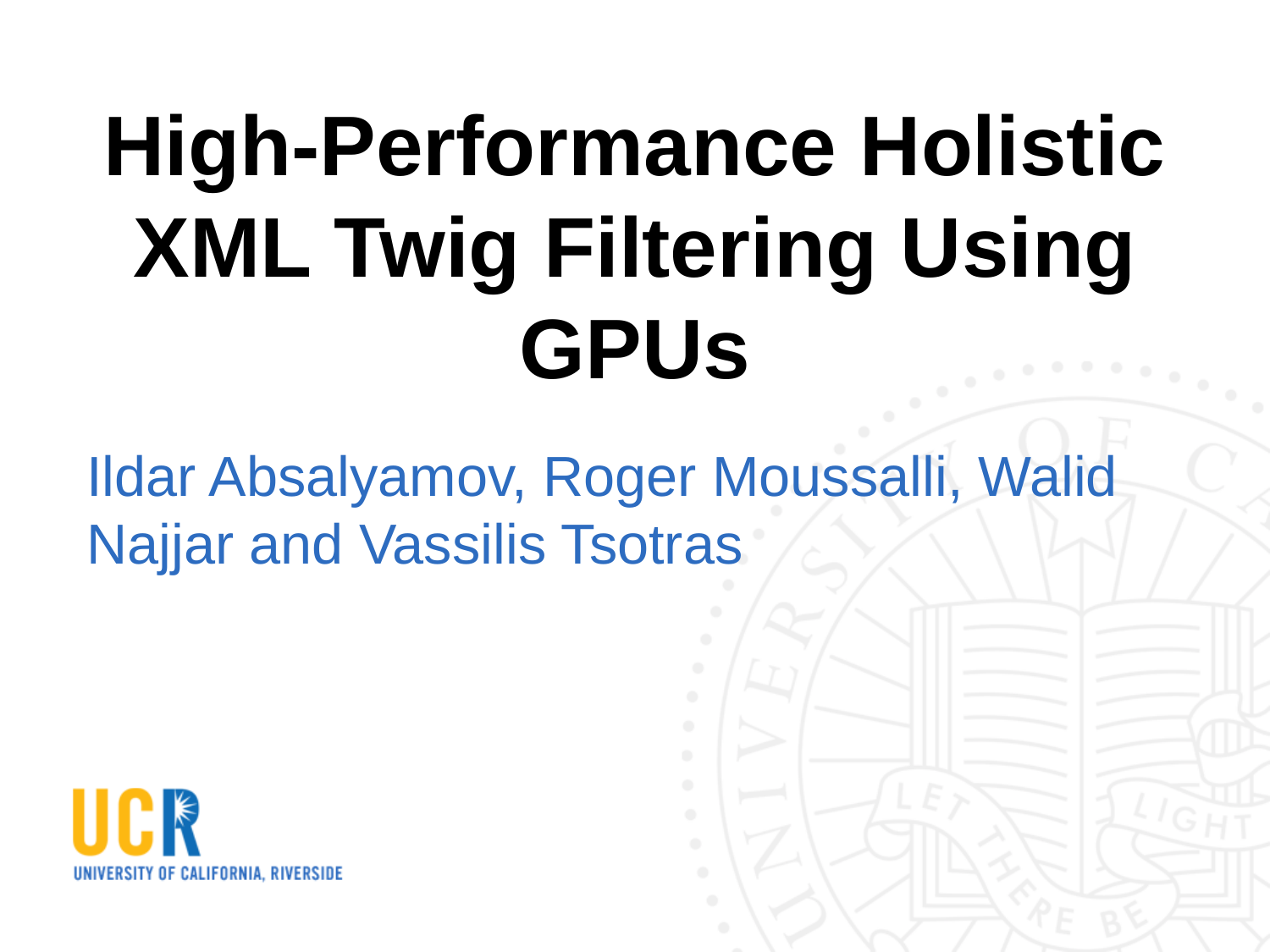

# High-Performance Holistic XML Twig Filtering Using GPUs
Ildar Absalyamov, Roger Moussalli, Walid Najjar and Vassilis Tsotras